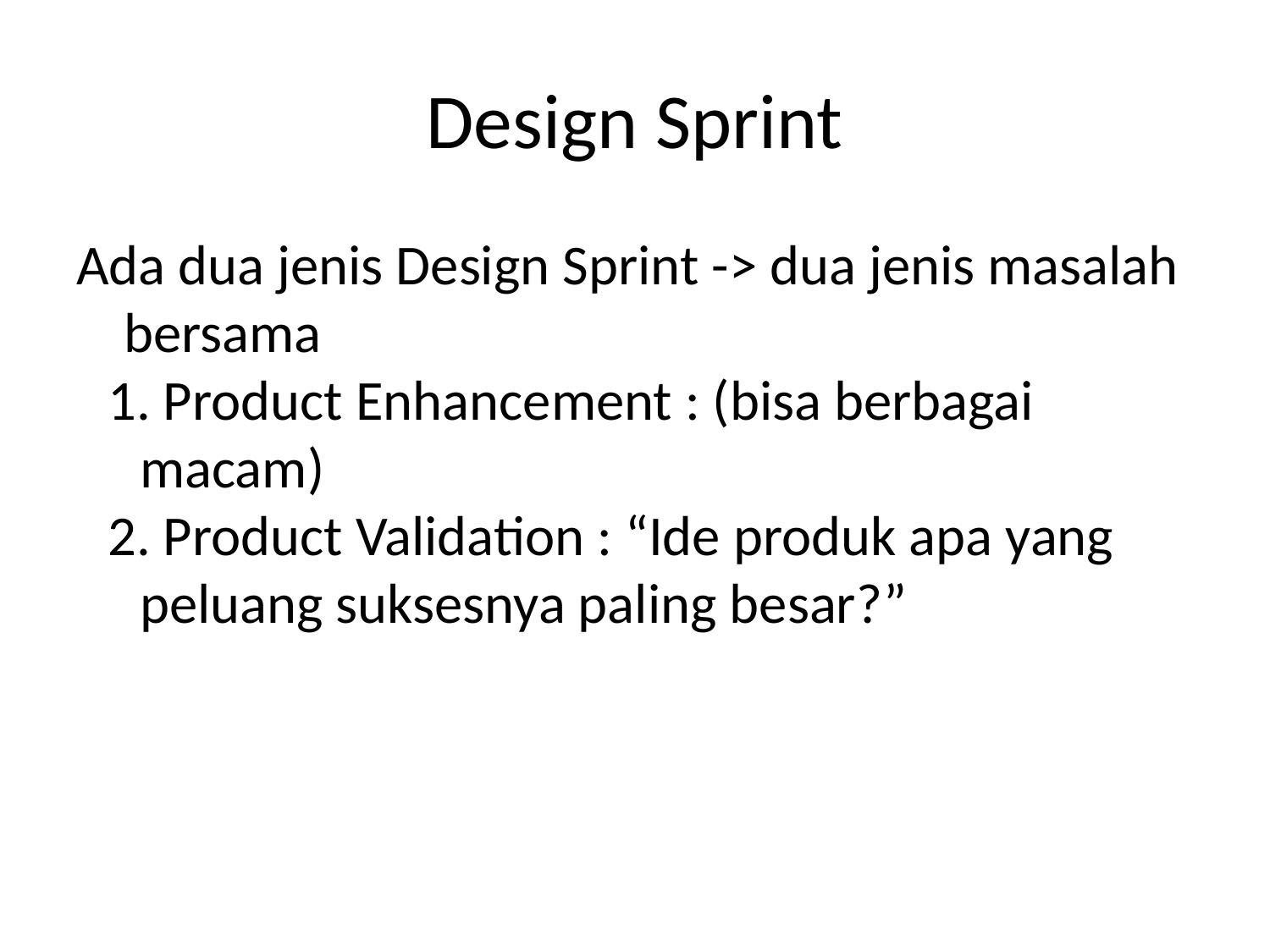

# Design Sprint
Ada dua jenis Design Sprint -> dua jenis masalah bersama
 Product Enhancement : (bisa berbagai macam)
 Product Validation : “Ide produk apa yang peluang suksesnya paling besar?”